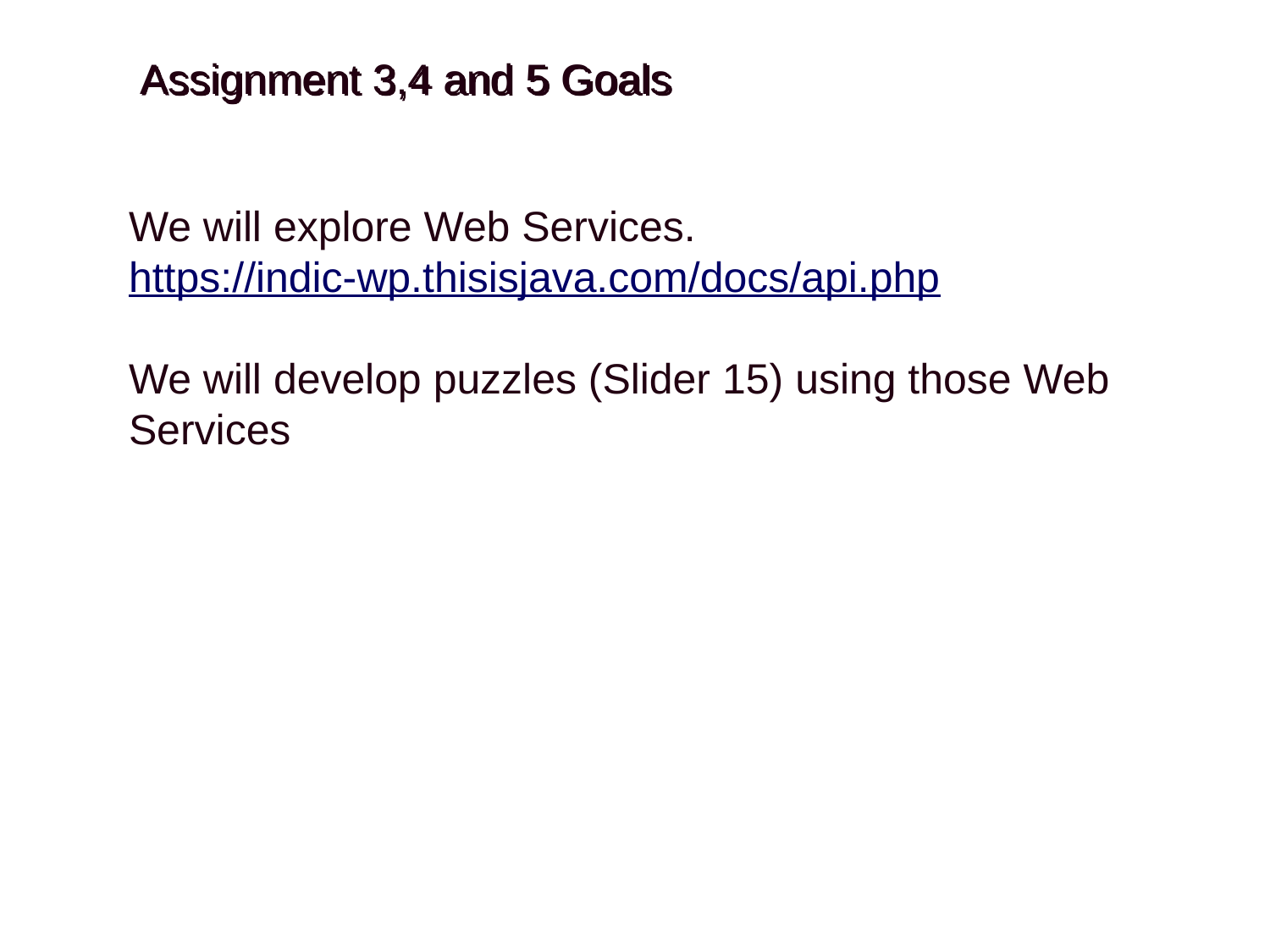

# Assignment 3,4 and 5 Goals

We will explore Web Services.
https://indic-wp.thisisjava.com/docs/api.php

We will develop puzzles (Slider 15) using those Web Services